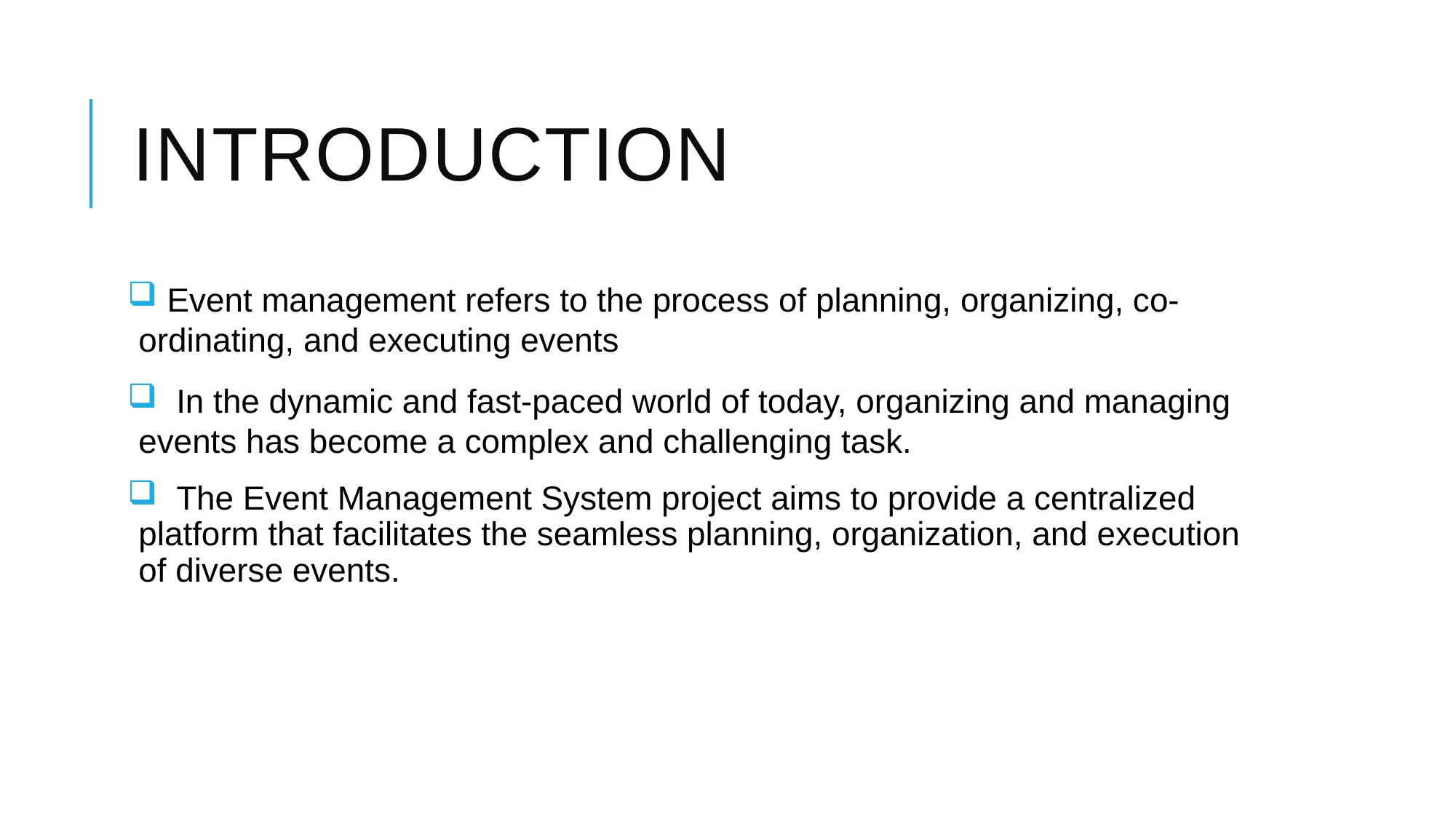

# Introduction
 Event management refers to the process of planning, organizing, co-ordinating, and executing events
  In the dynamic and fast-paced world of today, organizing and managing events has become a complex and challenging task.
  The Event Management System project aims to provide a centralized platform that facilitates the seamless planning, organization, and execution of diverse events.